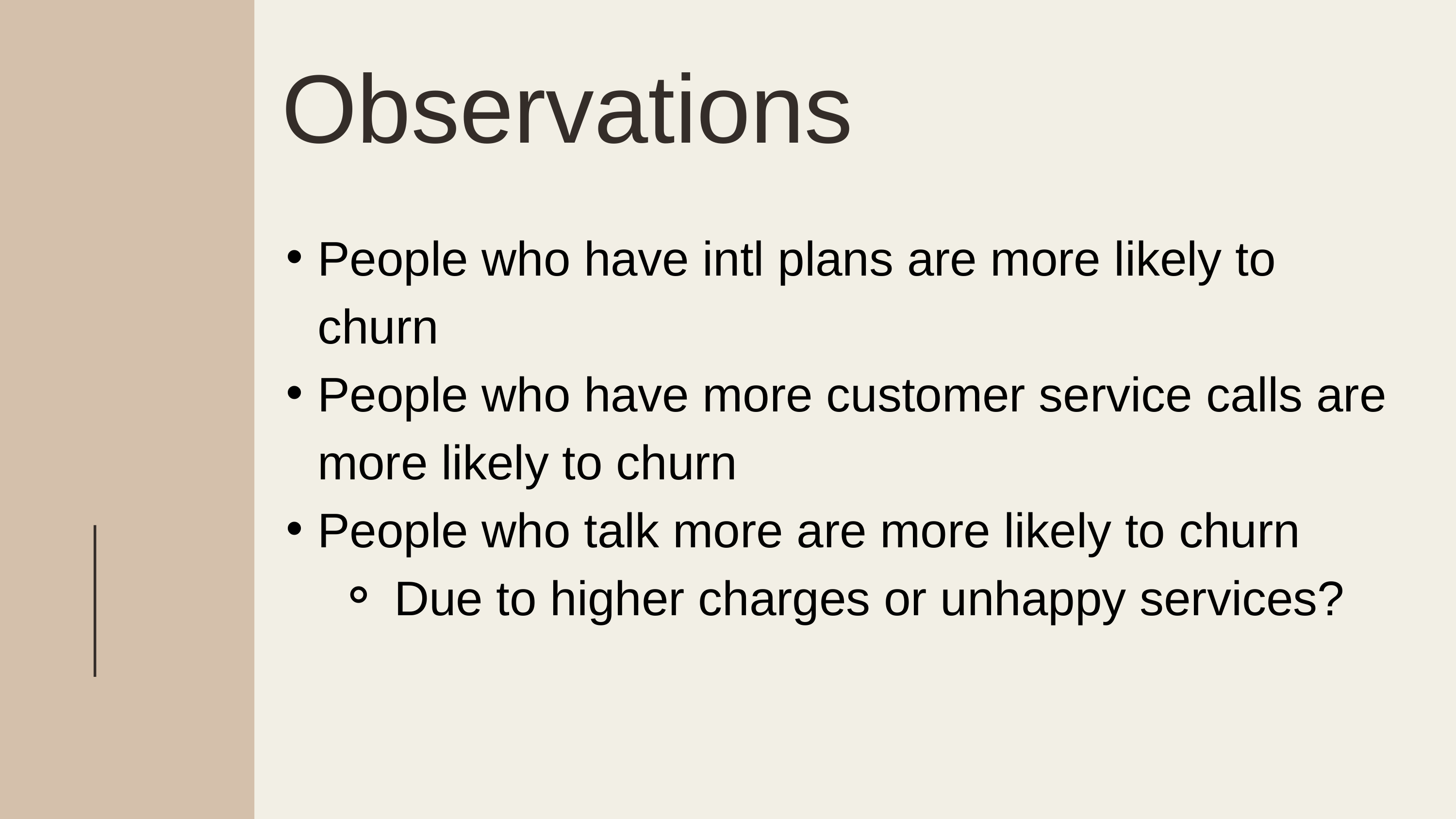

Observations
People who have intl plans are more likely to churn
People who have more customer service calls are more likely to churn
People who talk more are more likely to churn
 Due to higher charges or unhappy services?